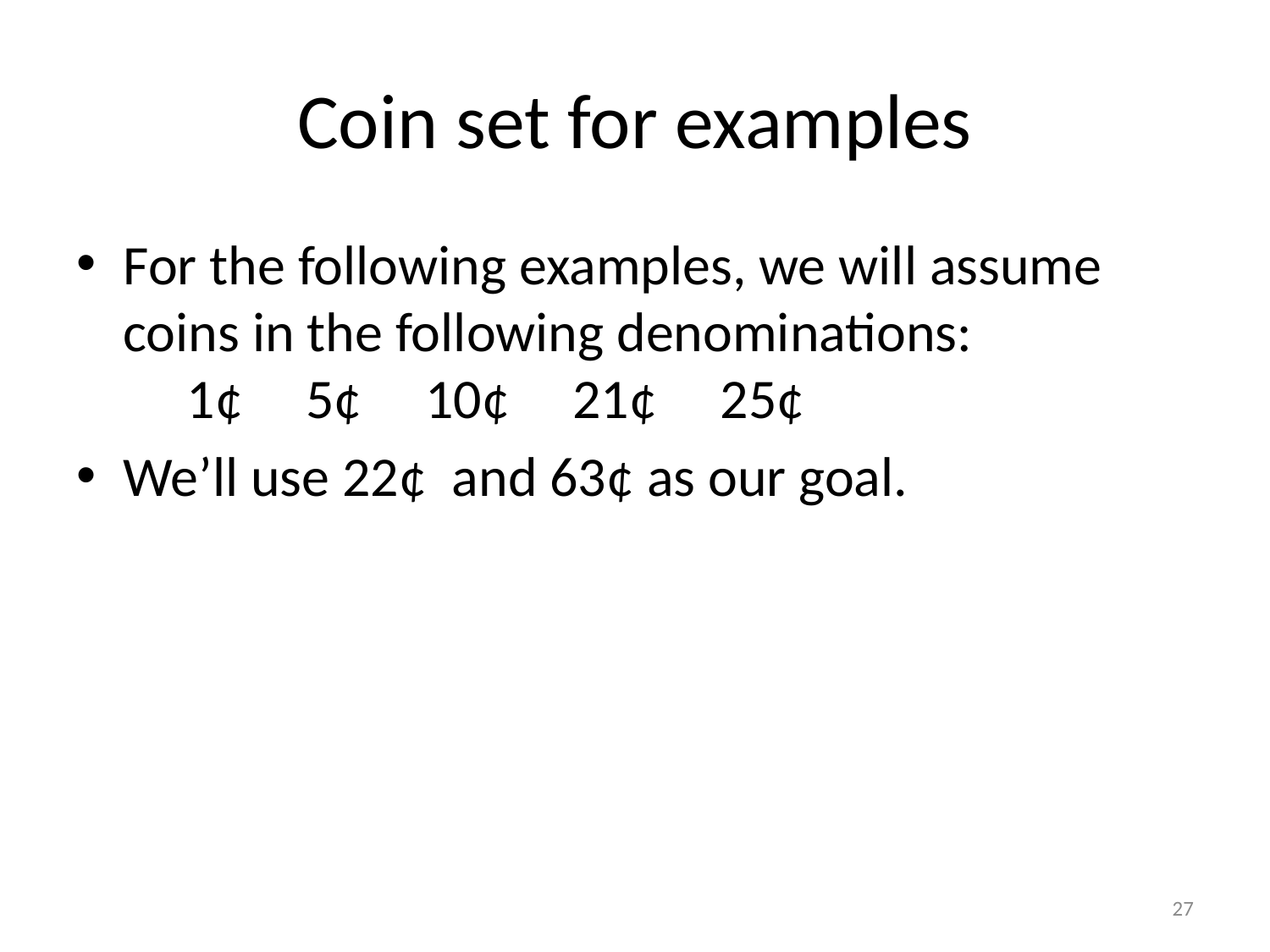

# Coin set for examples
For the following examples, we will assume coins in the following denominations:
     1¢     5¢     10¢     21¢     25¢
We’ll use 22¢  and 63¢ as our goal.
27